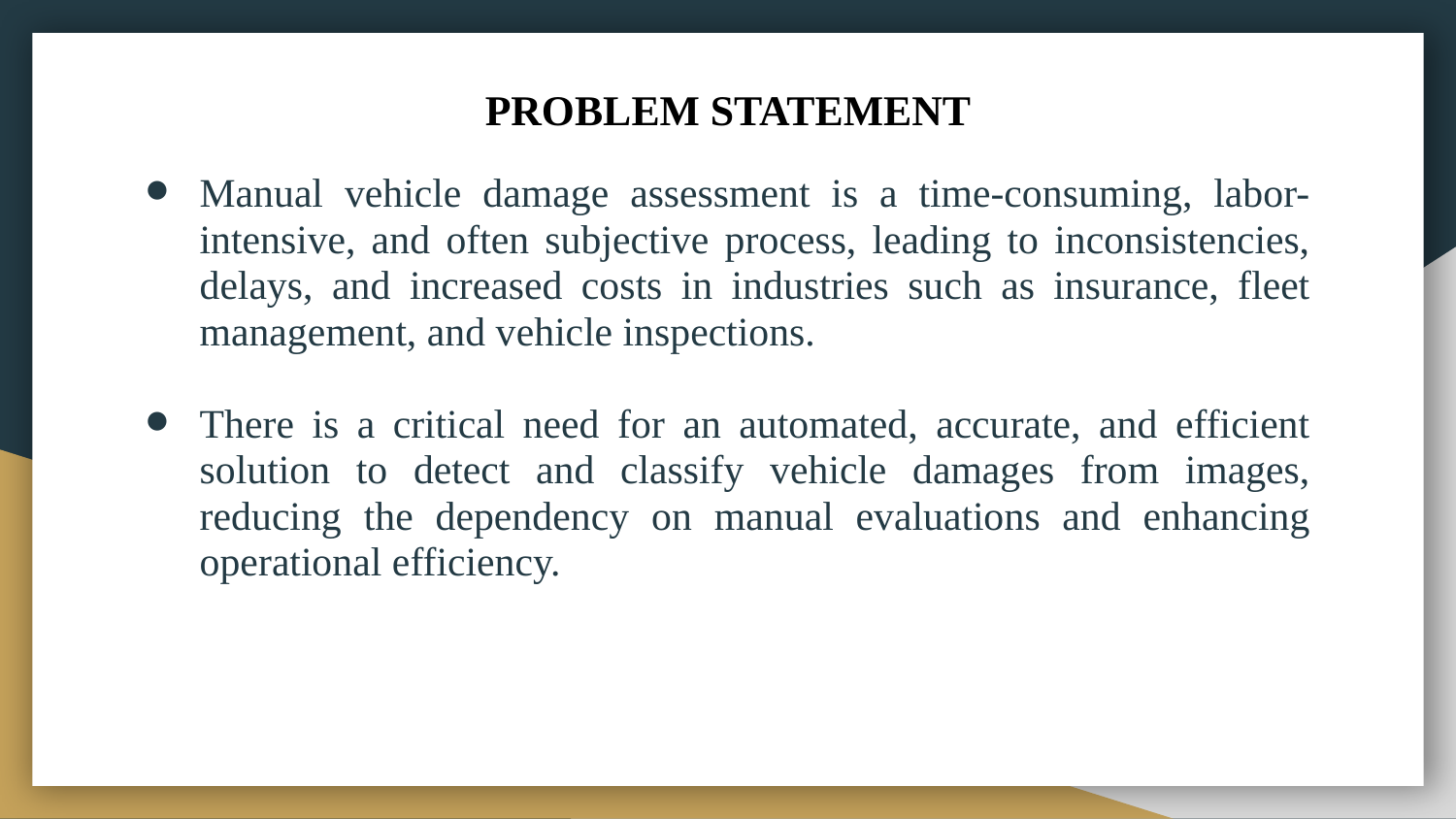

# PROBLEM STATEMENT
Manual vehicle damage assessment is a time-consuming, labor-intensive, and often subjective process, leading to inconsistencies, delays, and increased costs in industries such as insurance, fleet management, and vehicle inspections.

There is a critical need for an automated, accurate, and efficient solution to detect and classify vehicle damages from images, reducing the dependency on manual evaluations and enhancing operational efficiency.